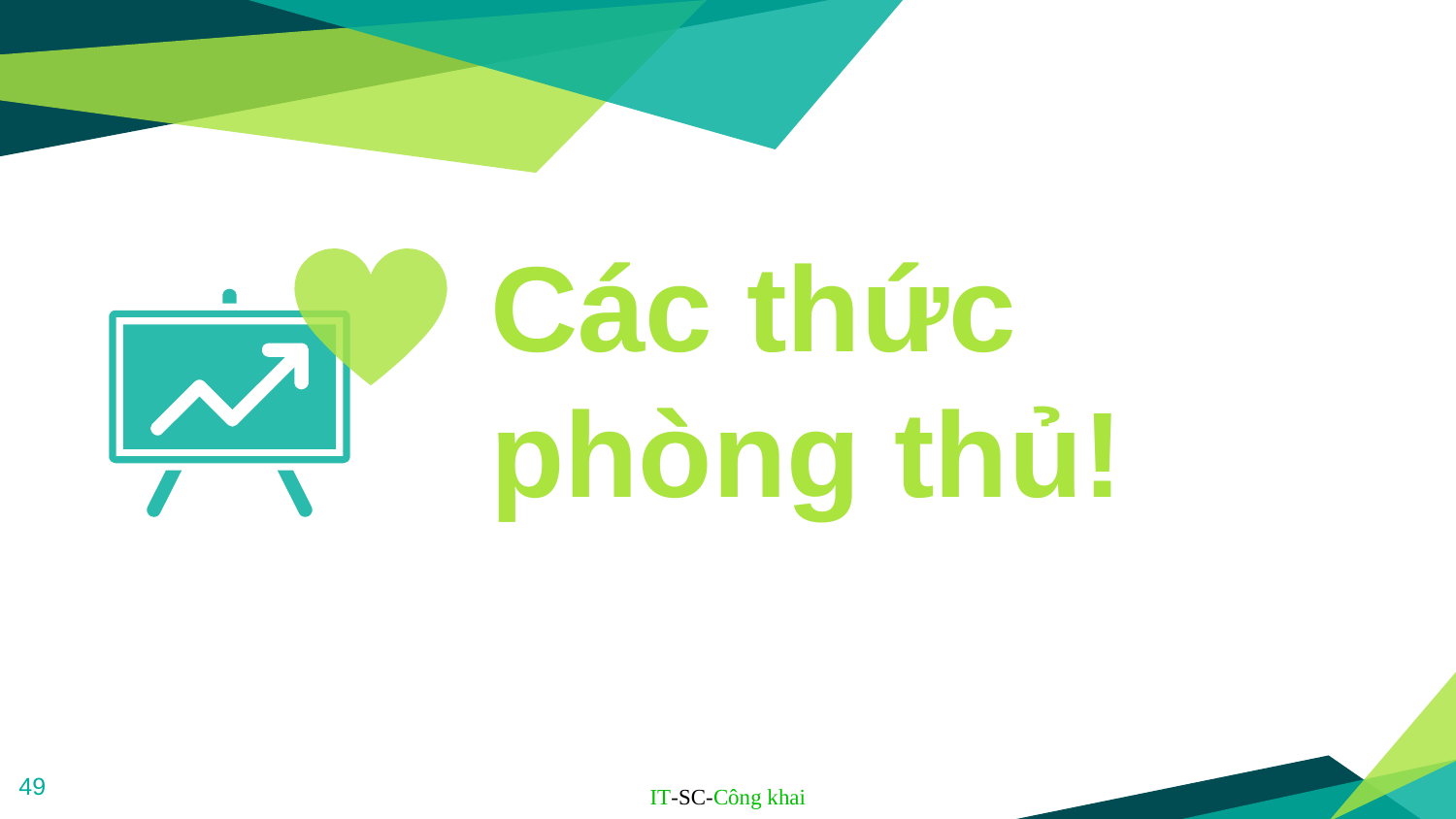

Các thức
phòng thủ!

49
IT-SC-Công khai